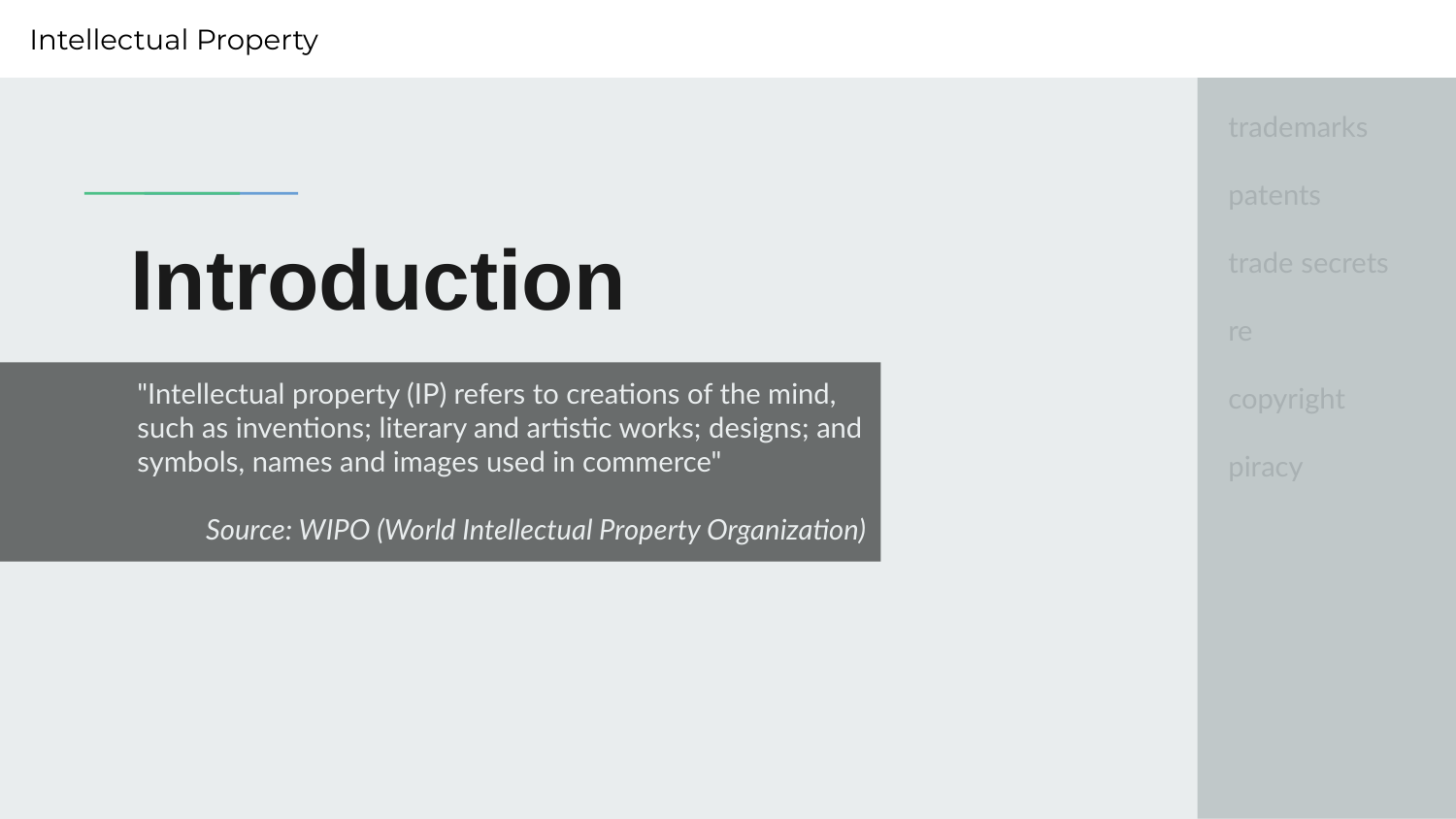

trademarks
patents
trade secrets
re
copyright

piracy
# Introduction
"Intellectual property (IP) refers to creations of the mind, such as inventions; literary and artistic works; designs; and symbols, names and images used in commerce"

Source: WIPO (World Intellectual Property Organization)